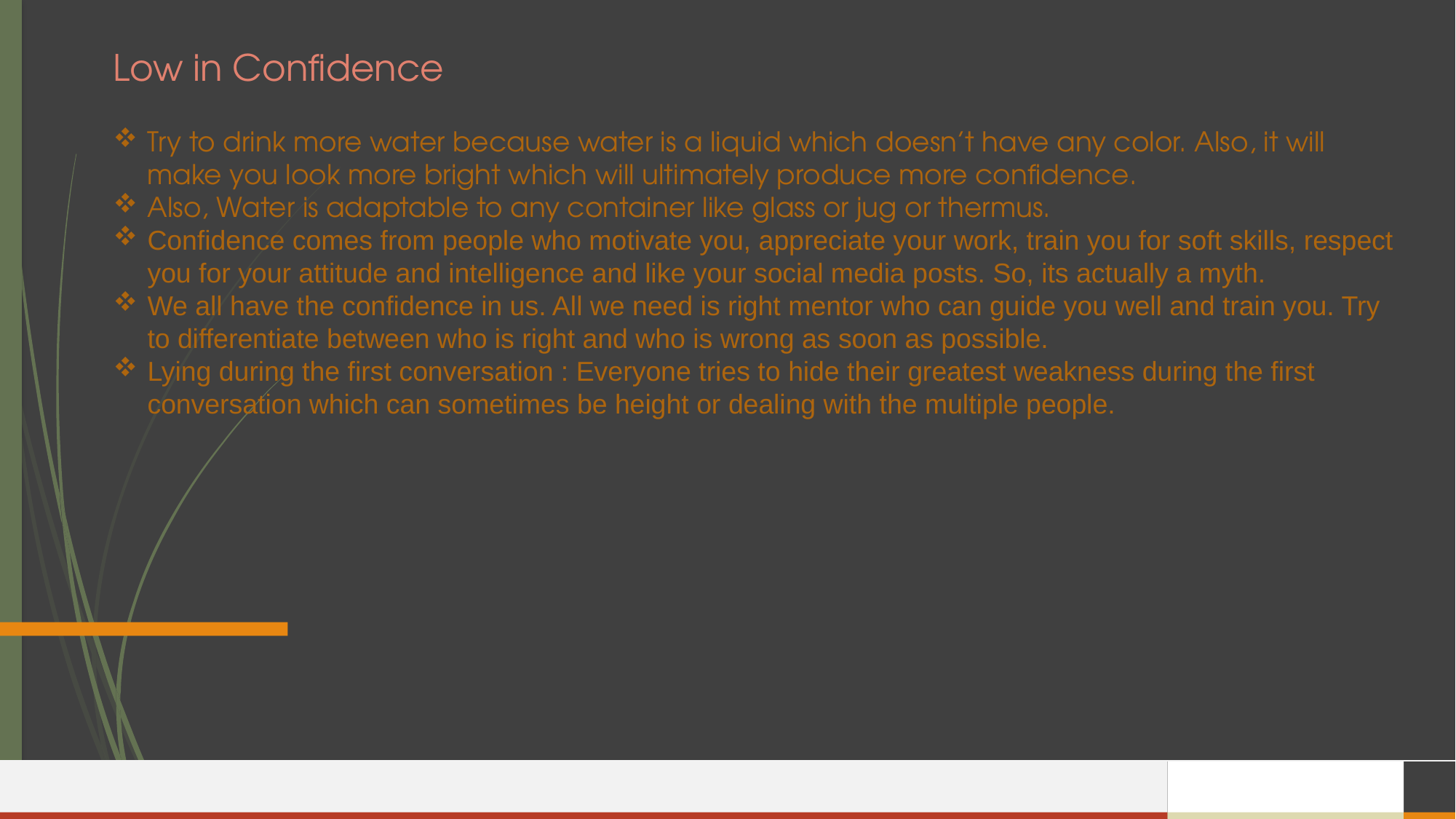

Low in Confidence
Try to drink more water because water is a liquid which doesn’t have any color. Also, it will make you look more bright which will ultimately produce more confidence.
Also, Water is adaptable to any container like glass or jug or thermus.
Confidence comes from people who motivate you, appreciate your work, train you for soft skills, respect you for your attitude and intelligence and like your social media posts. So, its actually a myth.
We all have the confidence in us. All we need is right mentor who can guide you well and train you. Try to differentiate between who is right and who is wrong as soon as possible.
Lying during the first conversation : Everyone tries to hide their greatest weakness during the first conversation which can sometimes be height or dealing with the multiple people.